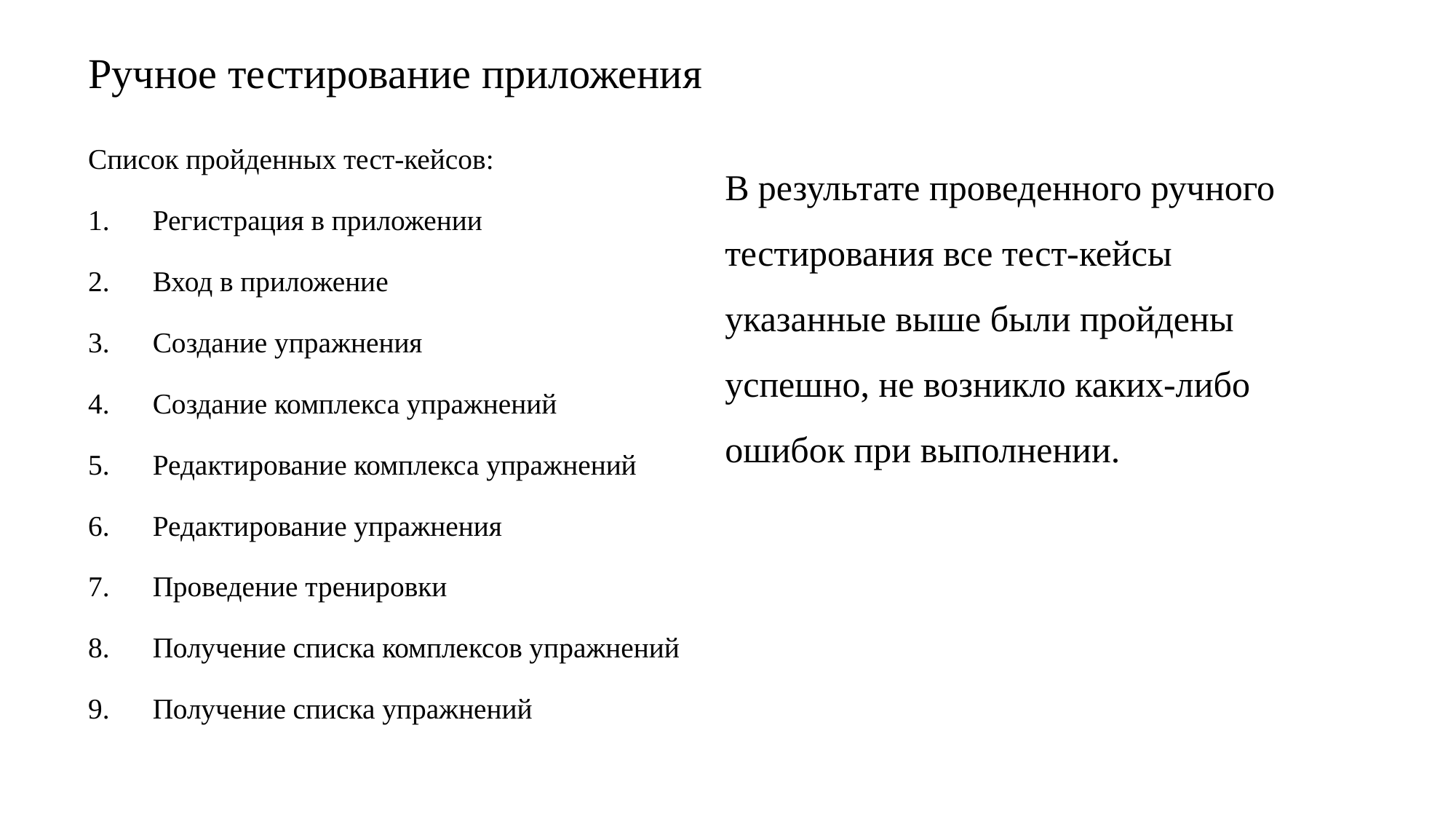

# Ручное тестирование приложения
Список пройденных тест-кейсов:
Регистрация в приложении
Вход в приложение
Создание упражнения
Создание комплекса упражнений
Редактирование комплекса упражнений
Редактирование упражнения
Проведение тренировки
Получение списка комплексов упражнений
Получение списка упражнений
В результате проведенного ручного тестирования все тест-кейсы указанные выше были пройдены успешно, не возникло каких-либо ошибок при выполнении.
17